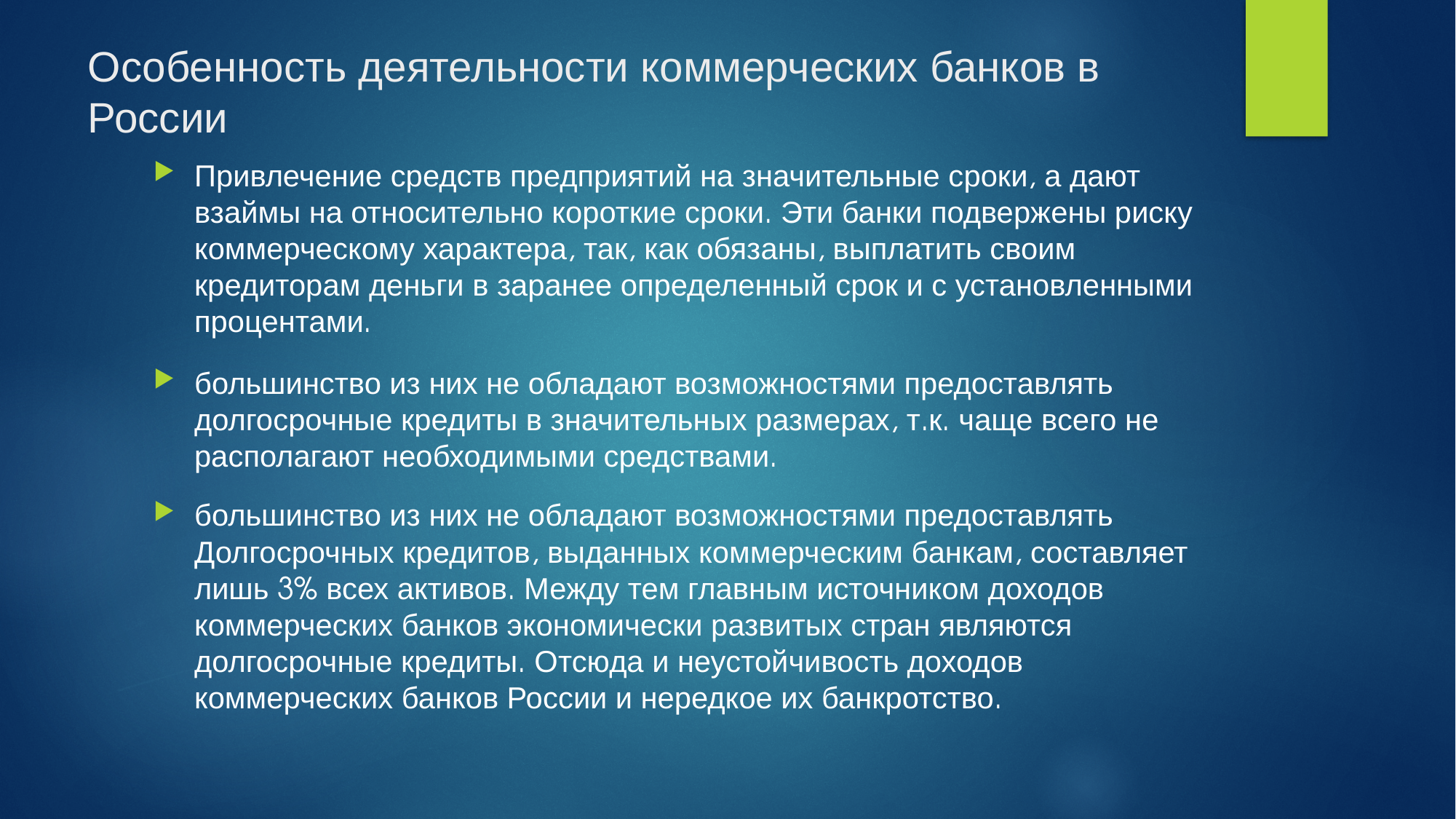

# Особенность деятельности коммерческих банков в России
Привлечение средств предприятий на значительные сроки, а дают взаймы на относительно короткие сроки. Эти банки подвержены риску коммерческому характера, так, как обязаны, выплатить своим кредиторам деньги в заранее определенный срок и с установленными процентами.
большинство из них не обладают возможностями предоставлять    долгосрочные кредиты в значительных размерах, т.к. чаще всего не располагают необходимыми средствами.

большинство из них не обладают возможностями предоставлять    Долгосрочных кредитов, выданных коммерческим банкам, составляет лишь 3% всех активов. Между тем главным источником доходов коммерческих банков экономически развитых стран являются долгосрочные кредиты. Отсюда и неустойчивость доходов коммерческих банков России и нередкое их банкротство.